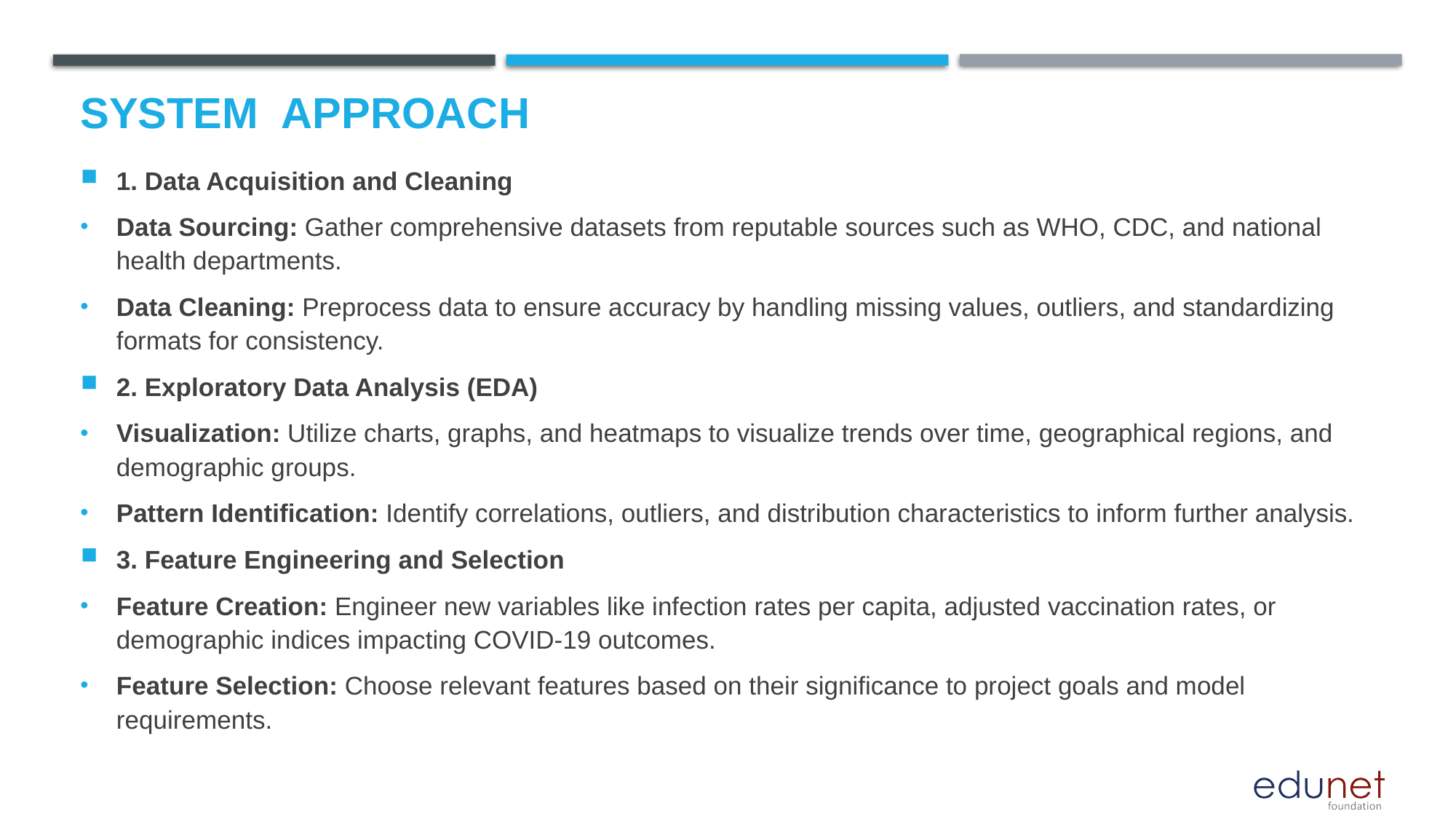

# System  Approach
1. Data Acquisition and Cleaning
Data Sourcing: Gather comprehensive datasets from reputable sources such as WHO, CDC, and national health departments.
Data Cleaning: Preprocess data to ensure accuracy by handling missing values, outliers, and standardizing formats for consistency.
2. Exploratory Data Analysis (EDA)
Visualization: Utilize charts, graphs, and heatmaps to visualize trends over time, geographical regions, and demographic groups.
Pattern Identification: Identify correlations, outliers, and distribution characteristics to inform further analysis.
3. Feature Engineering and Selection
Feature Creation: Engineer new variables like infection rates per capita, adjusted vaccination rates, or demographic indices impacting COVID-19 outcomes.
Feature Selection: Choose relevant features based on their significance to project goals and model requirements.